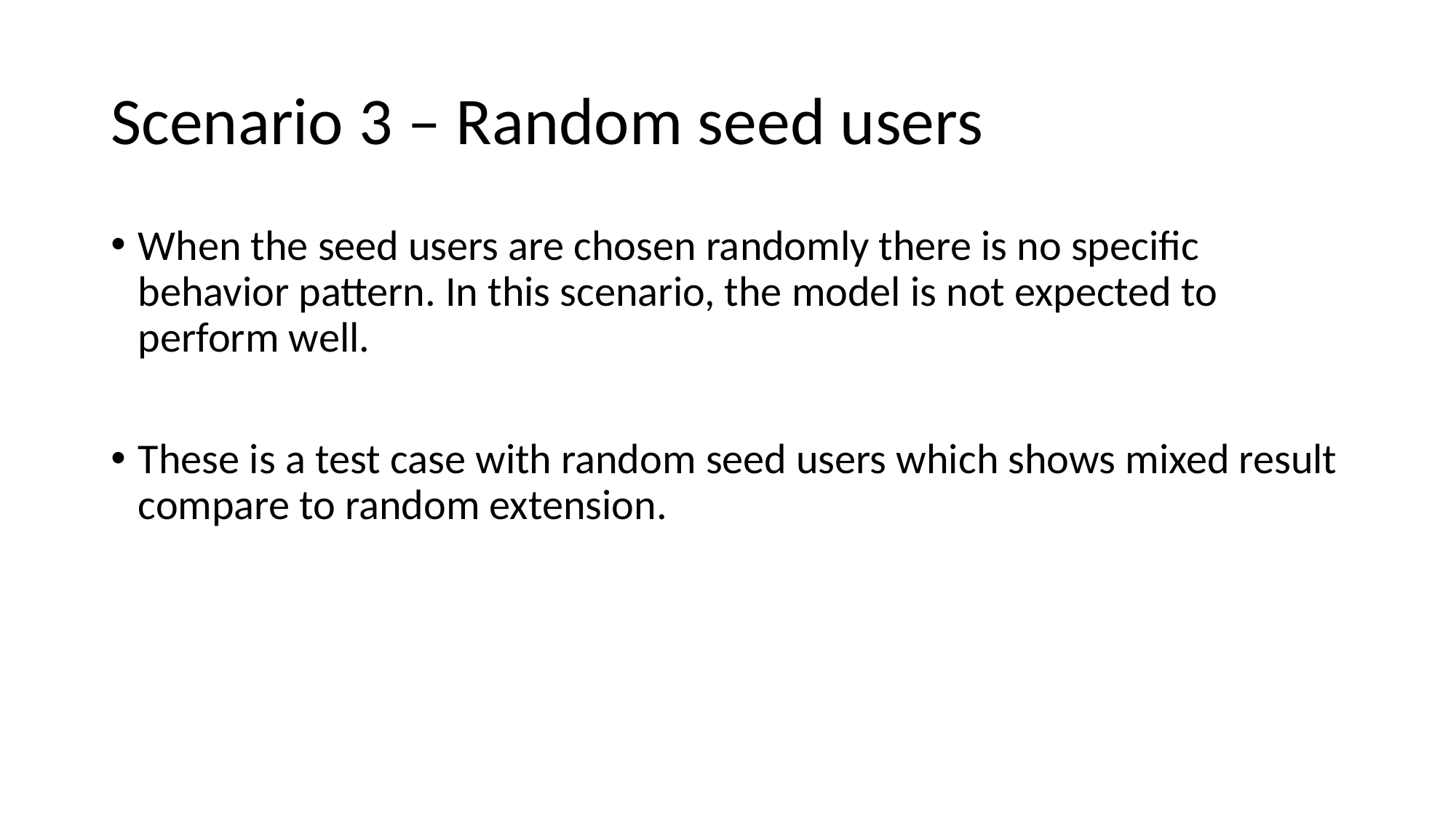

# Scenario 3 – Random seed users
When the seed users are chosen randomly there is no specific behavior pattern. In this scenario, the model is not expected to perform well.

These is a test case with random seed users which shows mixed result compare to random extension.